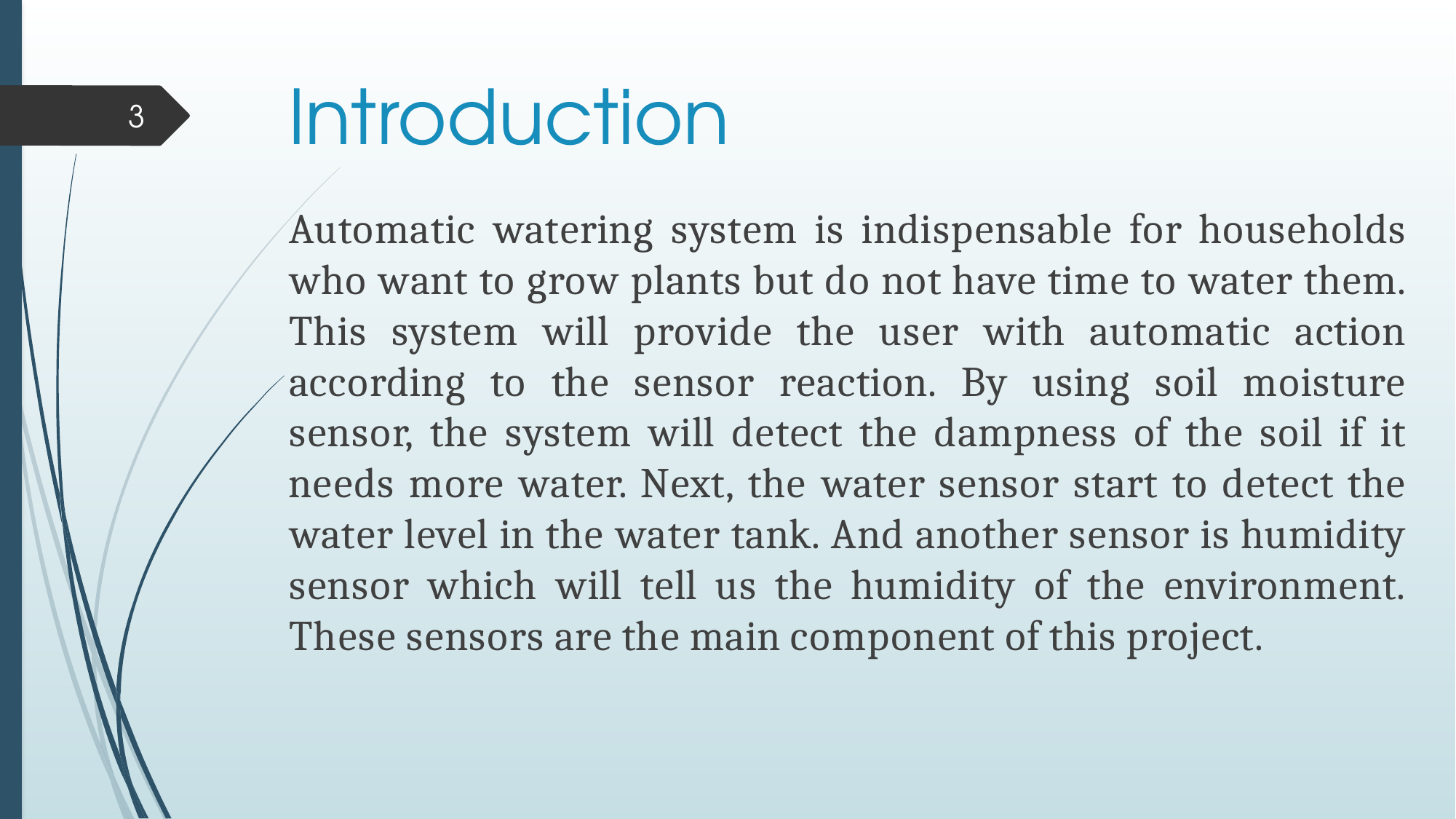

# Introduction
3
Automatic watering system is indispensable for households who want to grow plants but do not have time to water them. This system will provide the user with automatic action according to the sensor reaction. By using soil moisture sensor, the system will detect the dampness of the soil if it needs more water. Next, the water sensor start to detect the water level in the water tank. And another sensor is humidity sensor which will tell us the humidity of the environment. These sensors are the main component of this project.